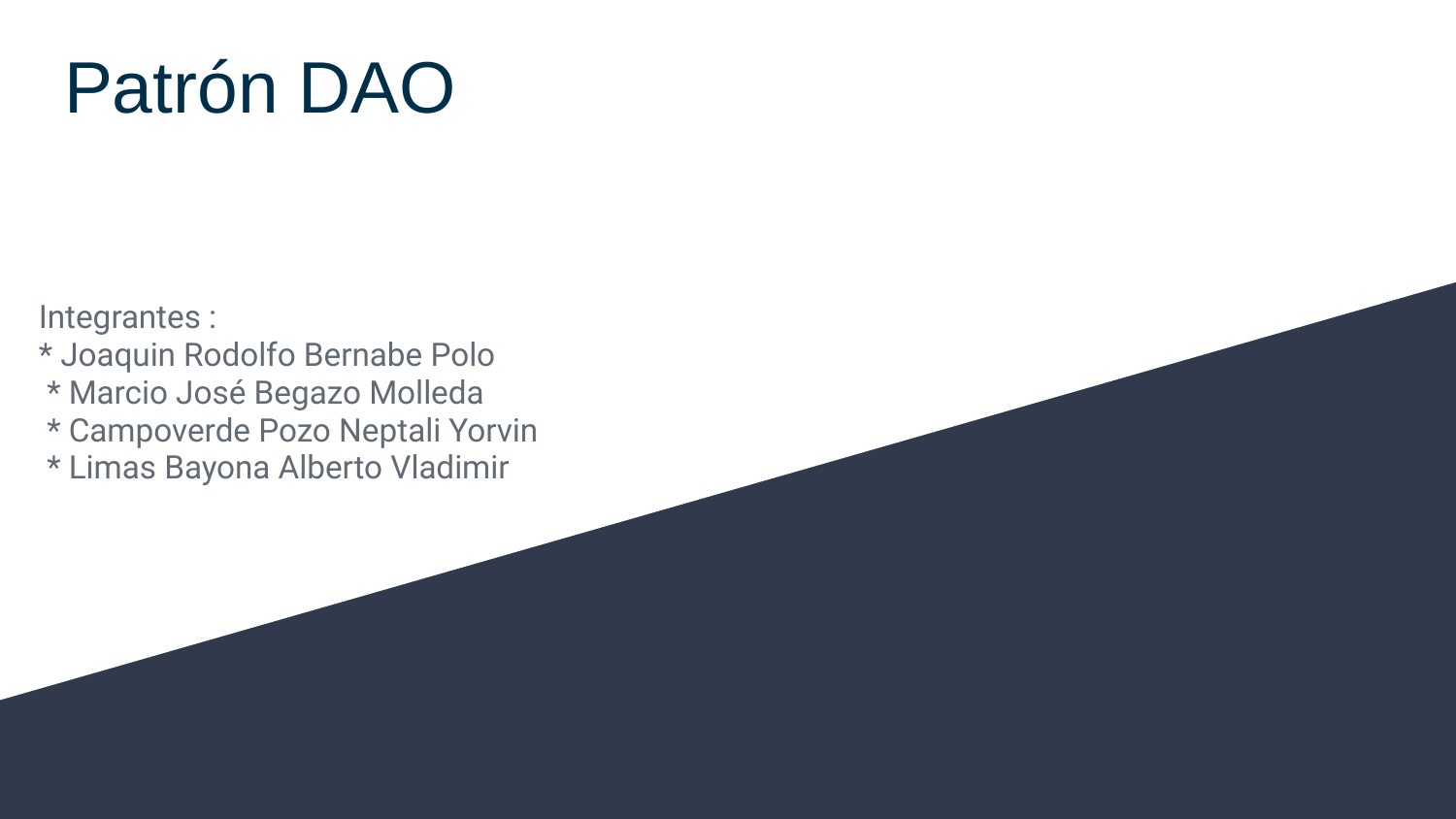

# Patrón DAO
Integrantes :
* Joaquin Rodolfo Bernabe Polo
 * Marcio José Begazo Molleda
 * Campoverde Pozo Neptali Yorvin
 * Limas Bayona Alberto Vladimir